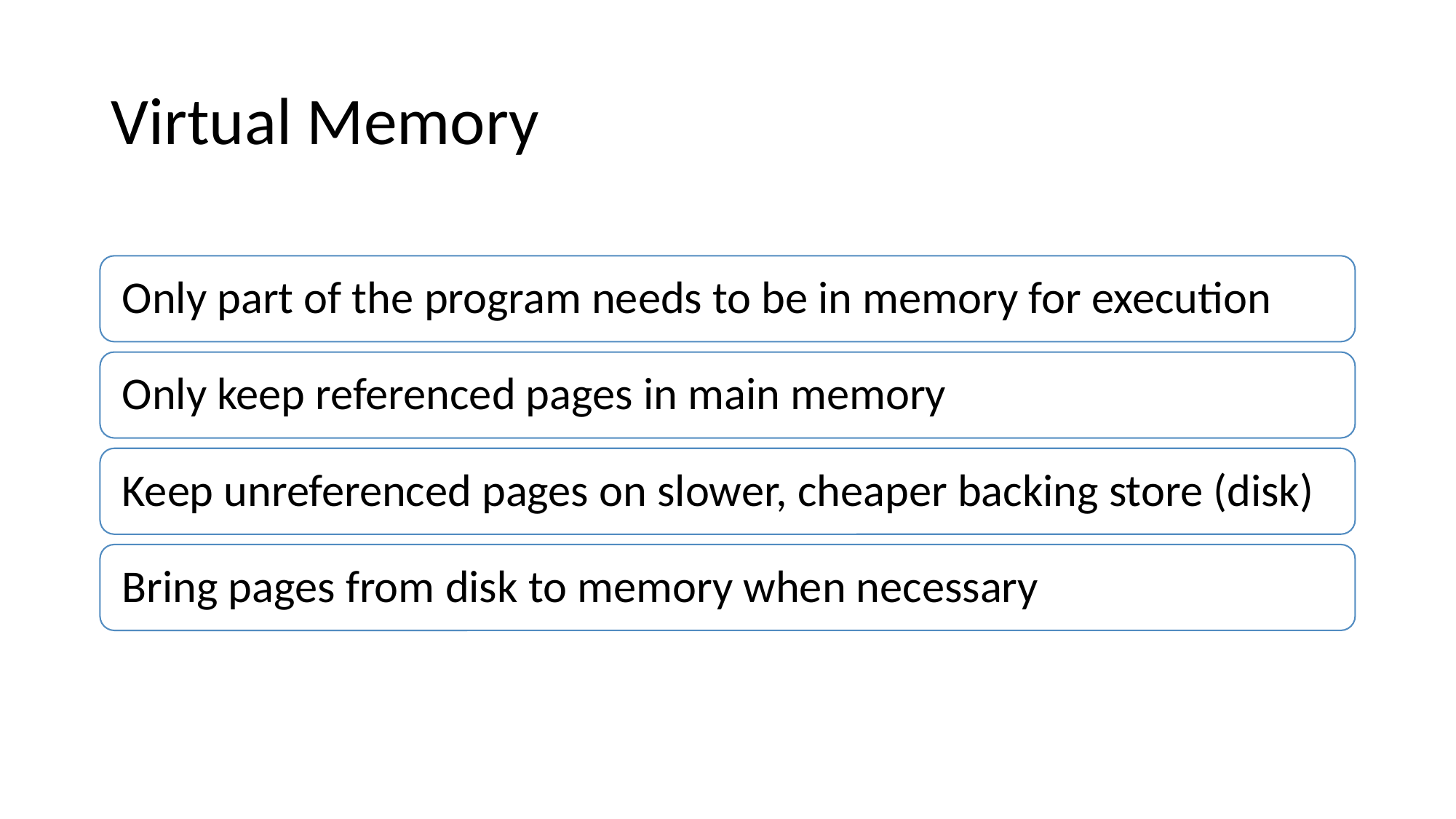

# Virtual Memory
Only part of the program needs to be in memory for execution
Only keep referenced pages in main memory
Keep unreferenced pages on slower, cheaper backing store (disk)
Bring pages from disk to memory when necessary